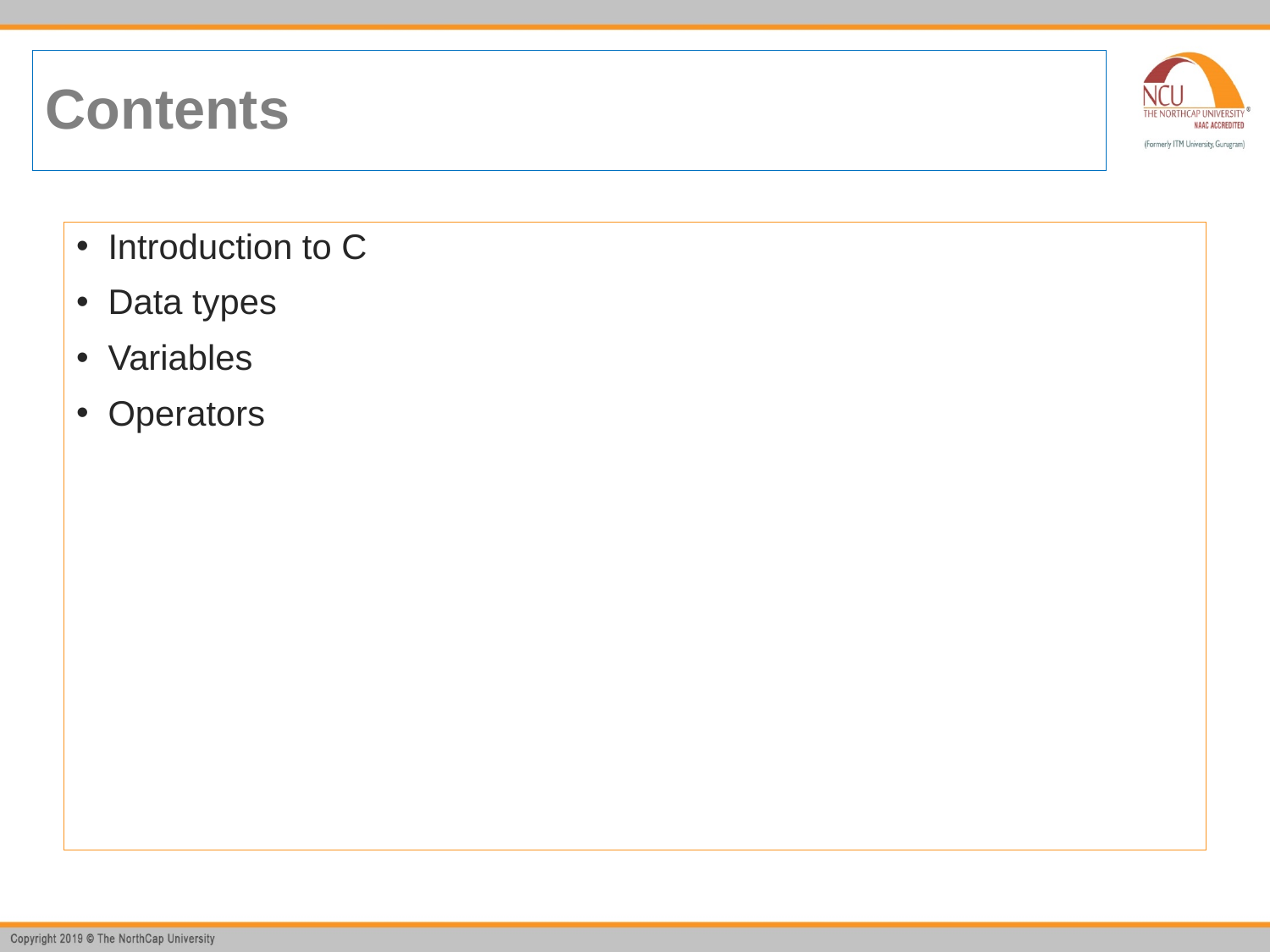

# Contents
Introduction to C
Data types
Variables
Operators